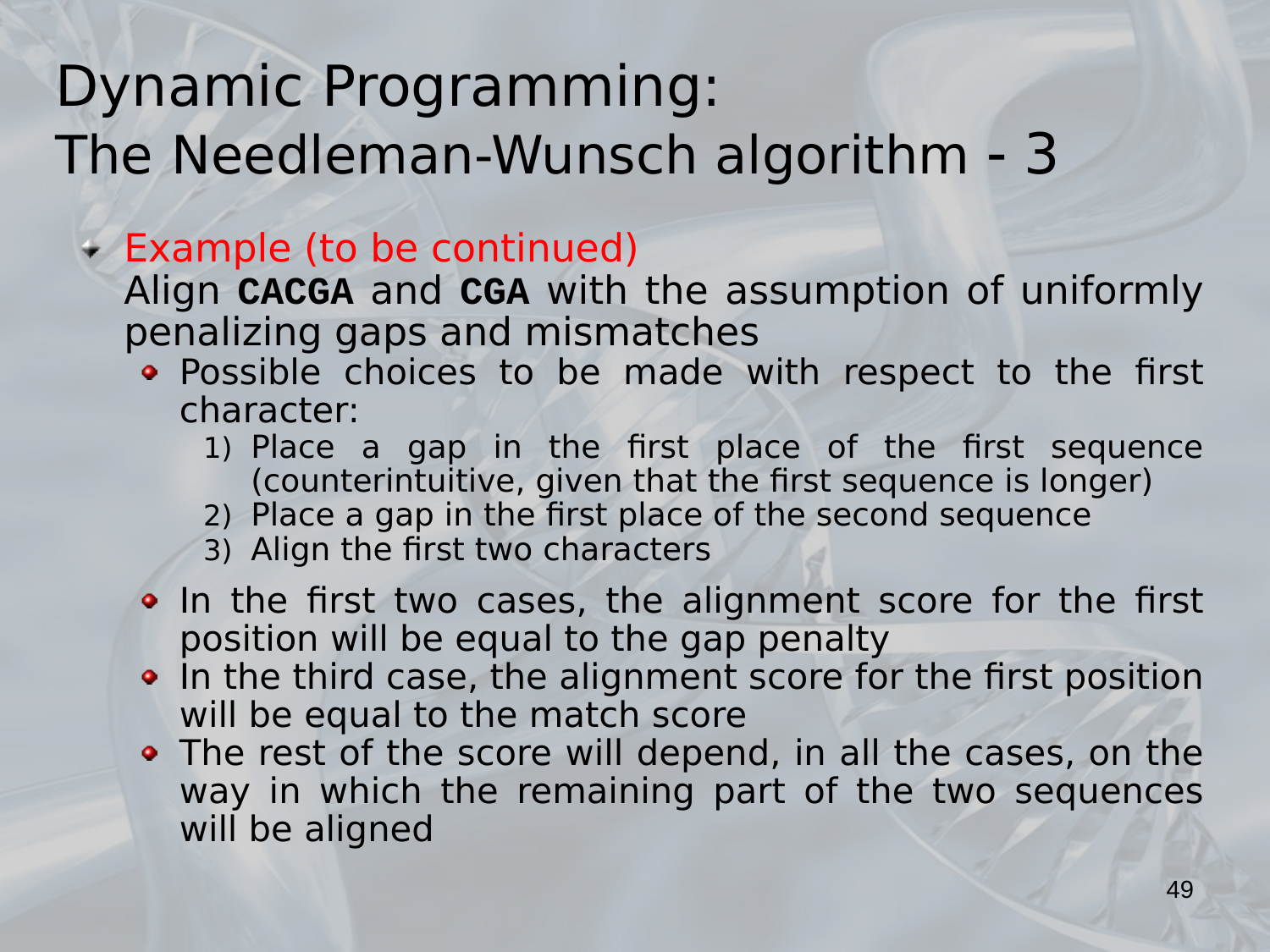

Dynamic Programming:
The Needleman-Wunsch algorithm − 3
Example (to be continued)
	Align CACGA and CGA with the assumption of uniformly penalizing gaps and mismatches
Possible choices to be made with respect to the first character:
Place a gap in the first place of the first sequence (counterintuitive, given that the first sequence is longer)
Place a gap in the first place of the second sequence
Align the first two characters

In the first two cases, the alignment score for the first position will be equal to the gap penalty
In the third case, the alignment score for the first position will be equal to the match score
The rest of the score will depend, in all the cases, on the way in which the remaining part of the two sequences will be aligned
49